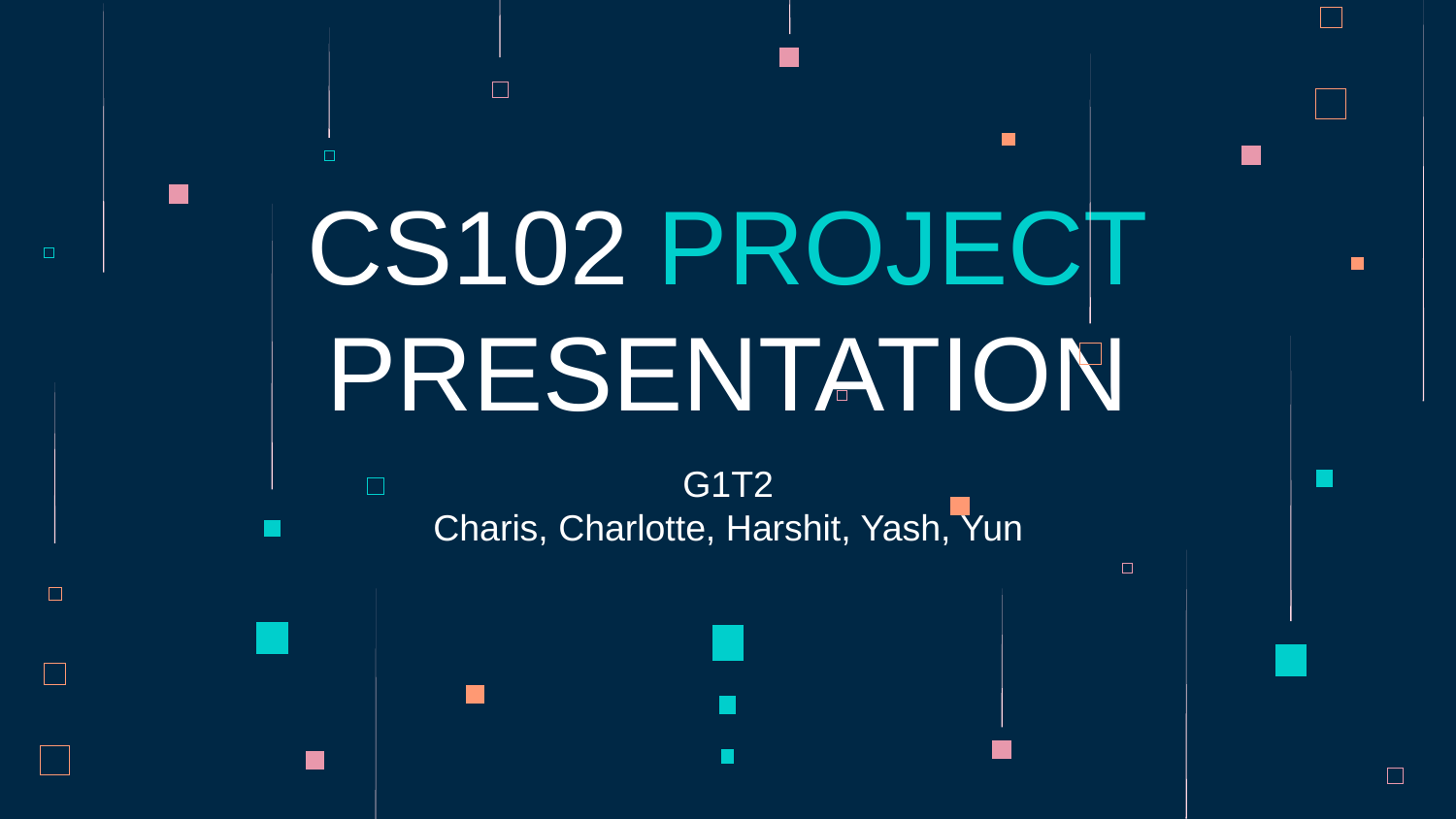

# CS102 PROJECT PRESENTATION

G1T2
Charis, Charlotte, Harshit, Yash, Yun